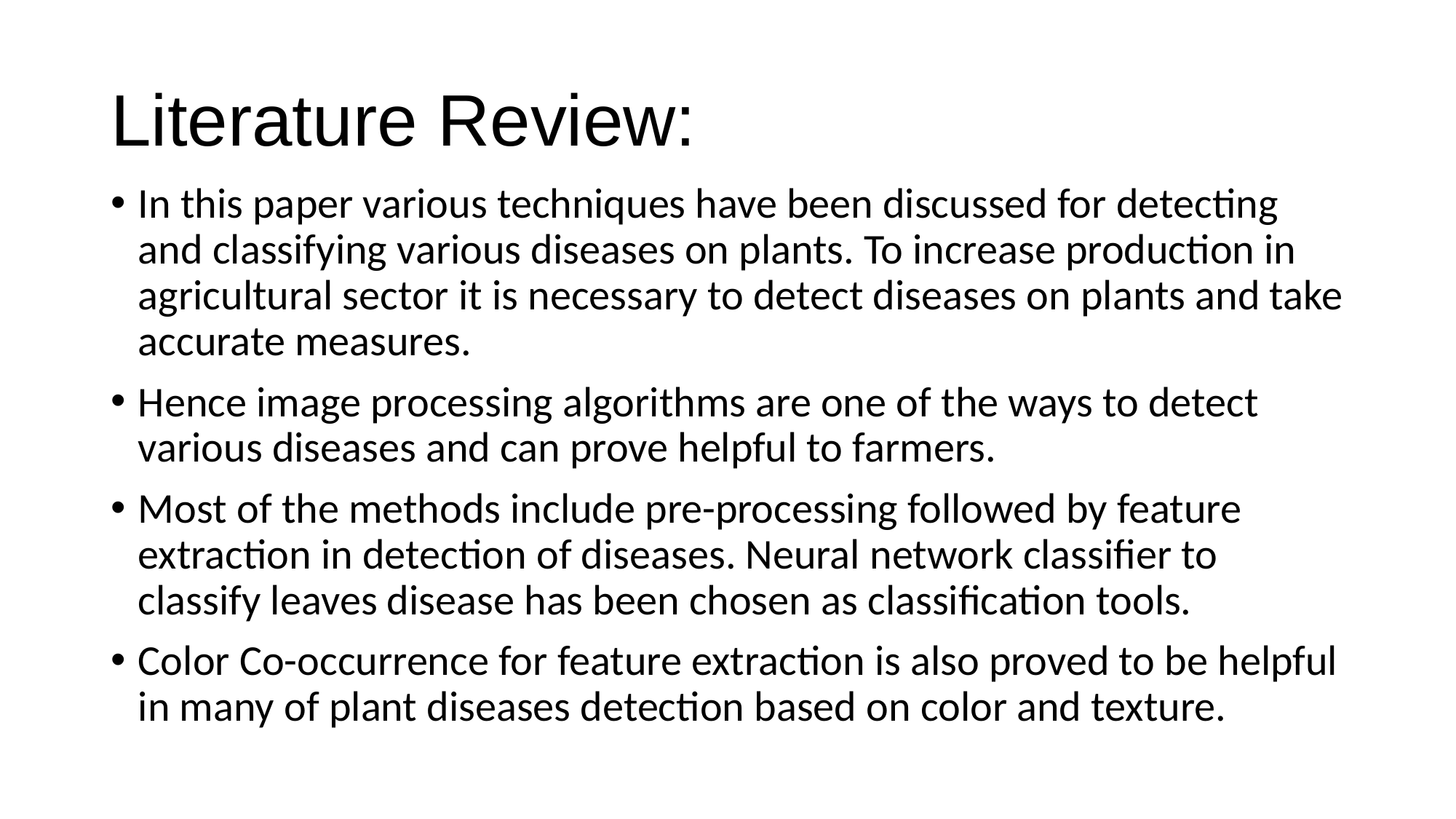

# Literature Review:
In this paper various techniques have been discussed for detecting and classifying various diseases on plants. To increase production in agricultural sector it is necessary to detect diseases on plants and take accurate measures.
Hence image processing algorithms are one of the ways to detect various diseases and can prove helpful to farmers.
Most of the methods include pre-processing followed by feature extraction in detection of diseases. Neural network classifier to classify leaves disease has been chosen as classification tools.
Color Co-occurrence for feature extraction is also proved to be helpful in many of plant diseases detection based on color and texture.